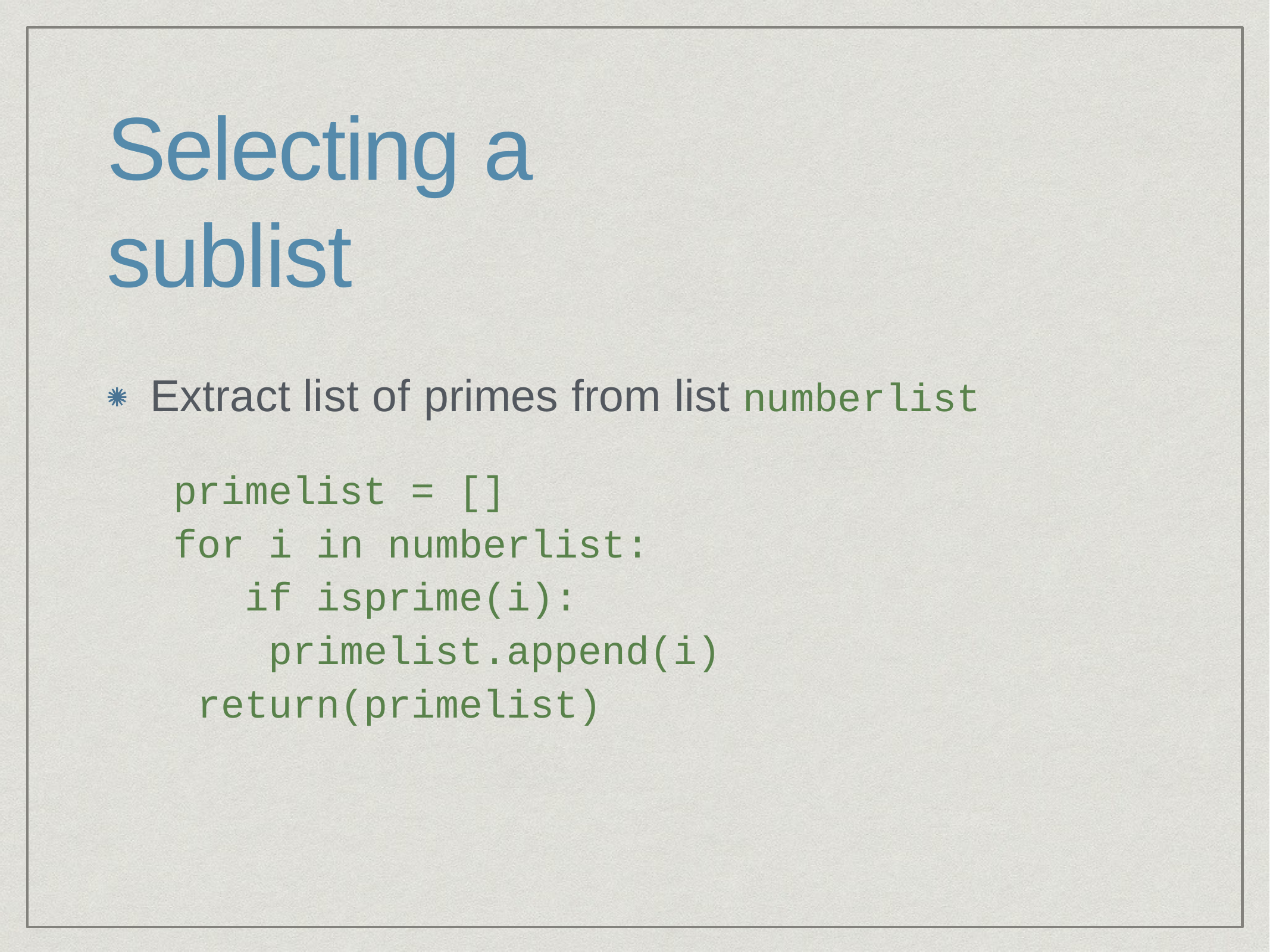

# Selecting a sublist
Extract list of primes from list numberlist
primelist = []
for i in numberlist:  if isprime(i):
primelist.append(i)  return(primelist)